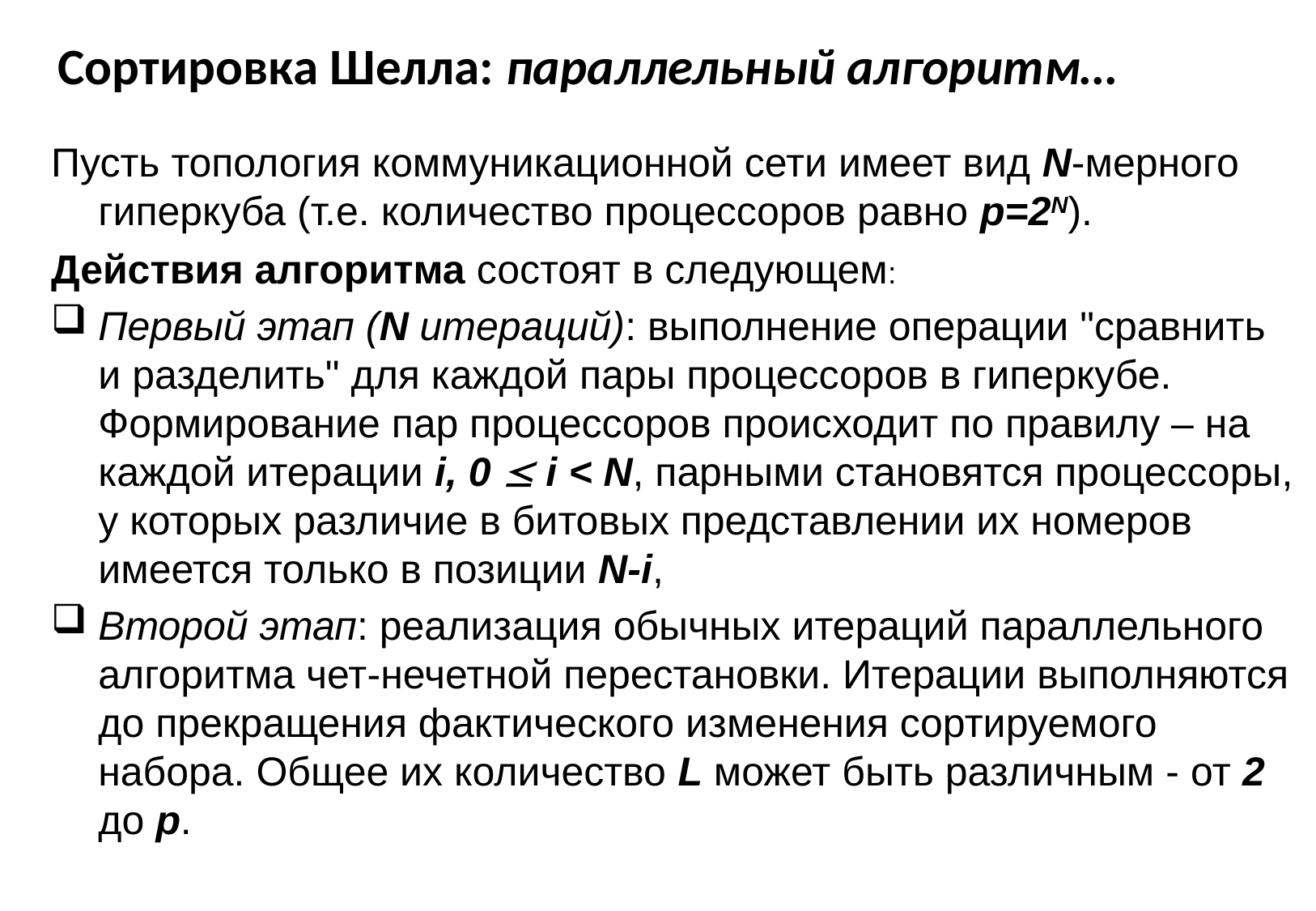

# Сортировка Шелла: параллельный алгоритм…
Пусть топология коммуникационной сети имеет вид N-мерного гиперкуба (т.е. количество процессоров равно p=2N).
Действия алгоритма состоят в следующем:
Первый этап (N итераций): выполнение операции "сравнить и разделить" для каждой пары процессоров в гиперкубе. Формирование пар процессоров происходит по правилу – на каждой итерации i, 0 ≤ i < N, парными становятся процессоры, у которых различие в битовых представлении их номеров имеется только в позиции N-i,
Второй этап: реализация обычных итераций параллельного алгоритма чет-нечетной перестановки. Итерации выполняются до прекращения фактического изменения сортируемого набора. Общее их количество L может быть различным - от 2 до p.